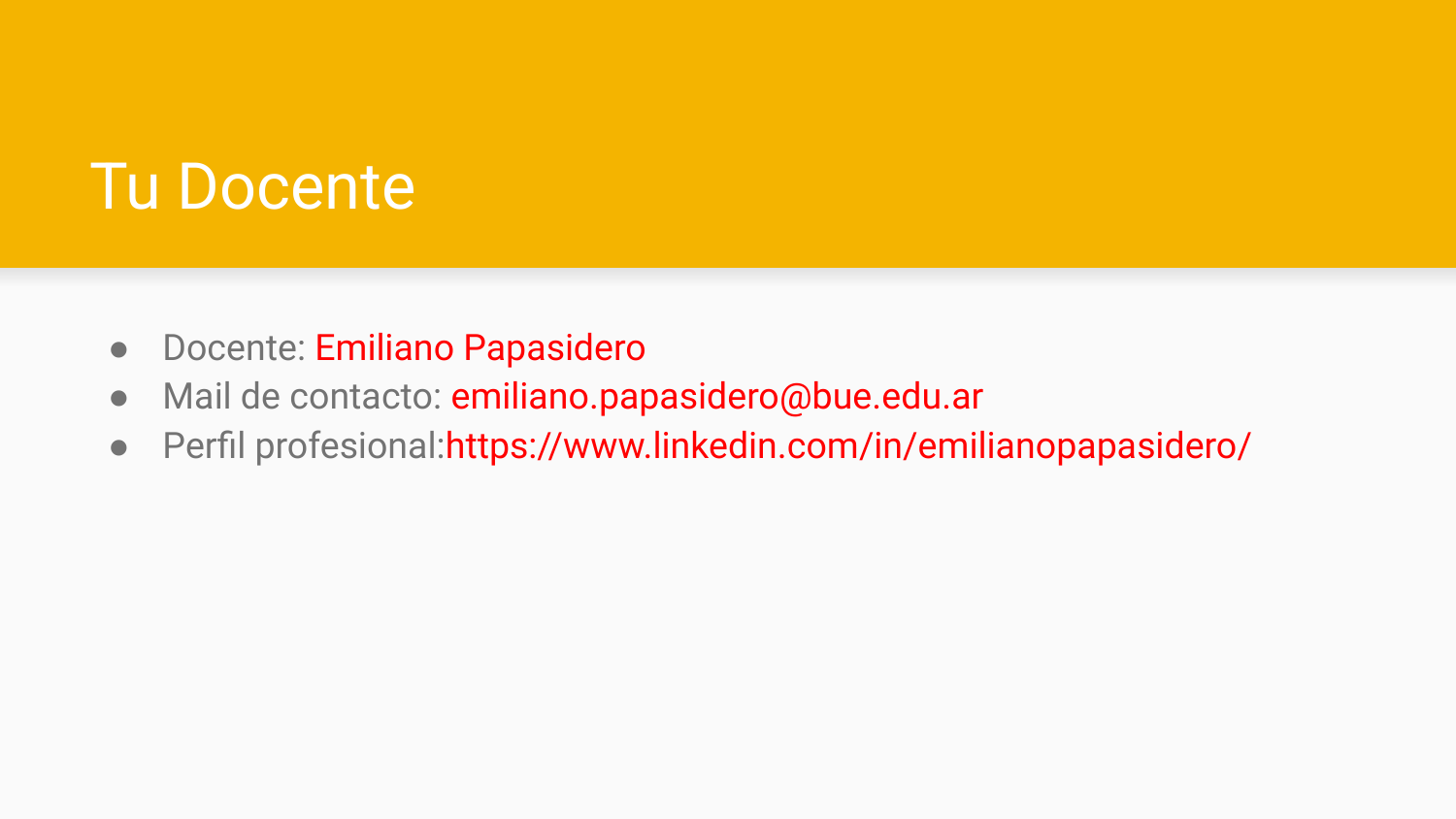

# Tu Docente
Docente: Emiliano Papasidero
Mail de contacto: emiliano.papasidero@bue.edu.ar
Perfil profesional:https://www.linkedin.com/in/emilianopapasidero/